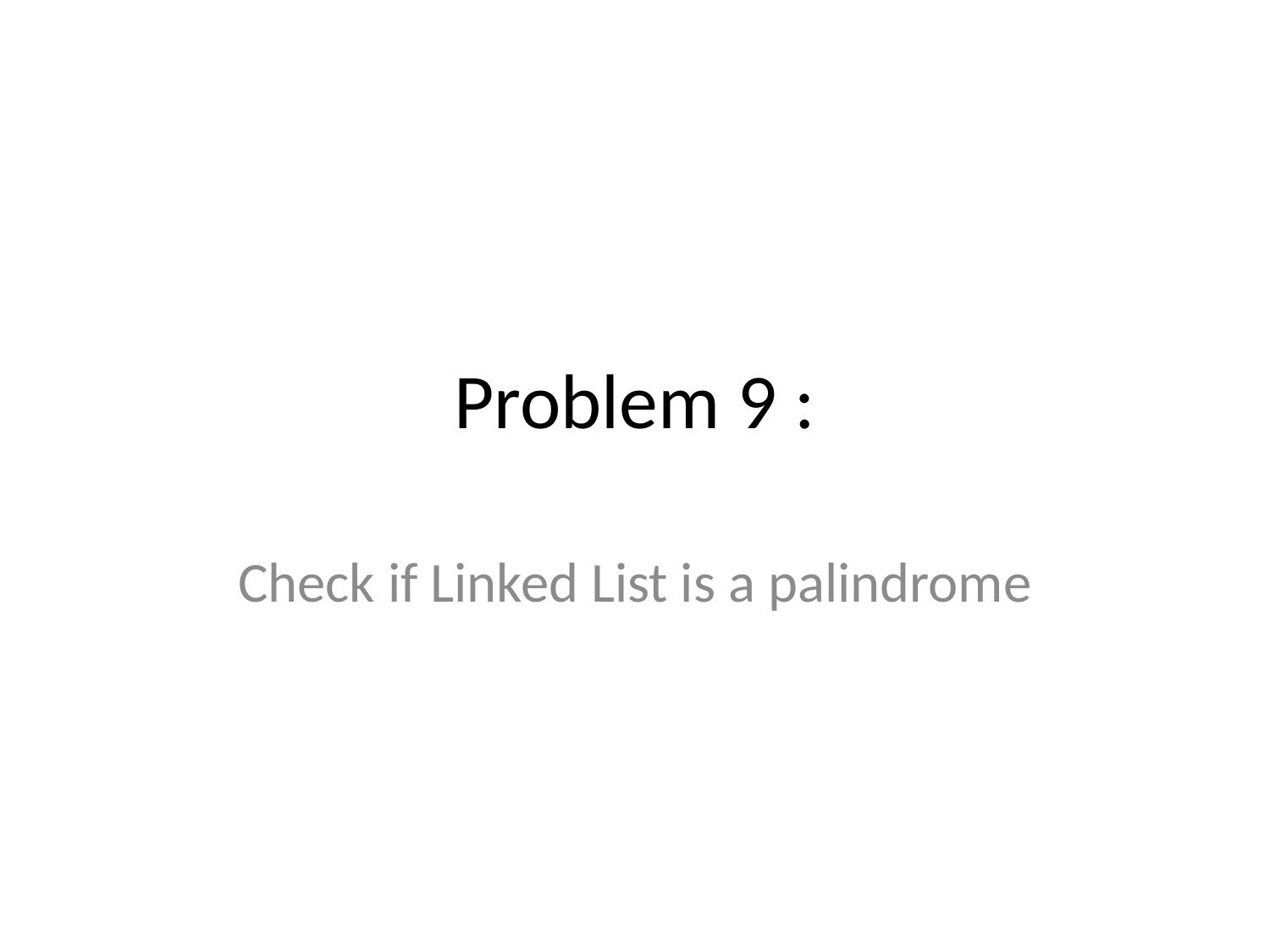

# Problem 9 :
Check if Linked List is a palindrome